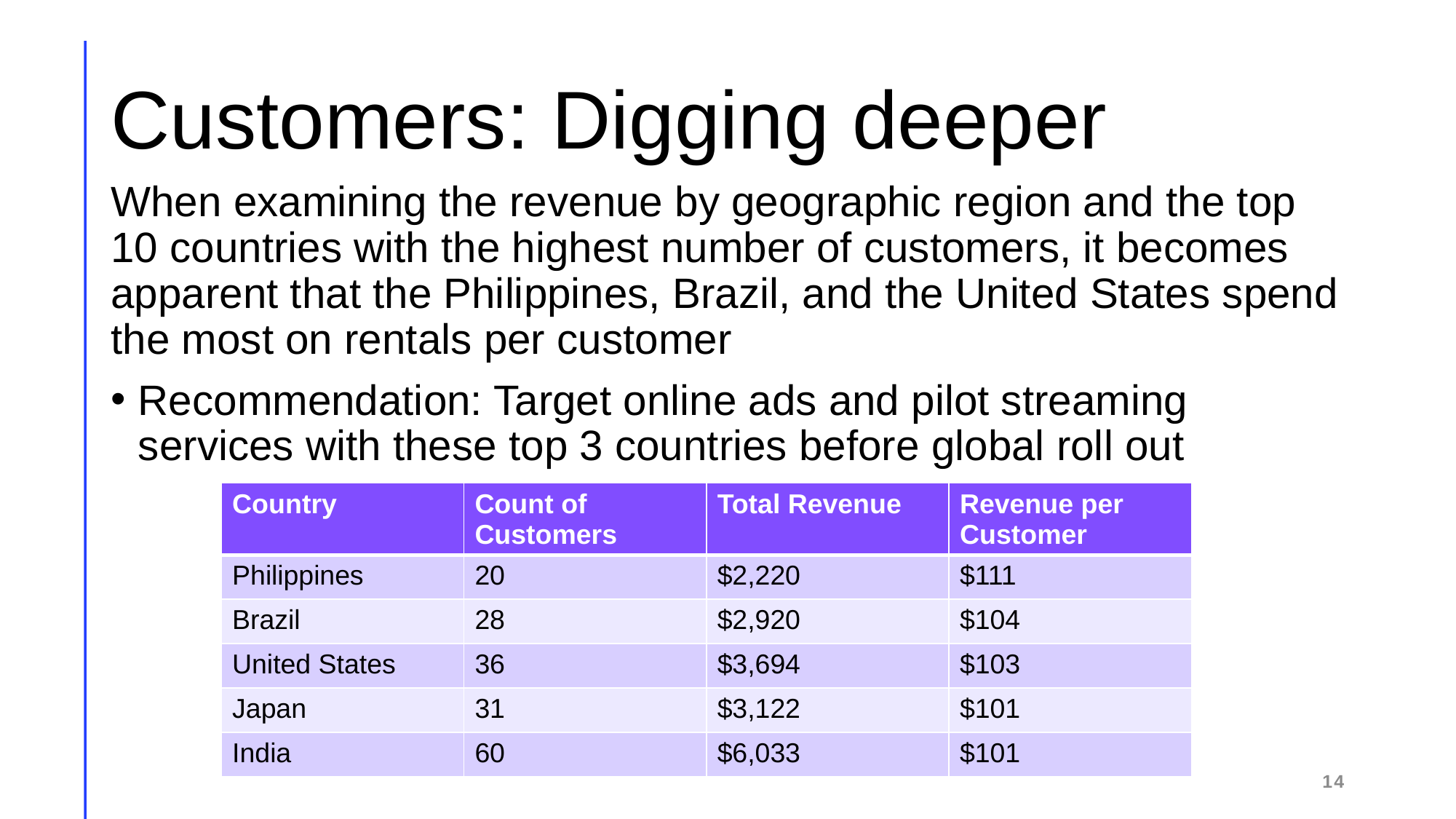

# Customers: Digging deeper
When examining the revenue by geographic region and the top 10 countries with the highest number of customers, it becomes apparent that the Philippines, Brazil, and the United States spend the most on rentals per customer
Recommendation: Target online ads and pilot streaming services with these top 3 countries before global roll out
| Country | Count of Customers | Total Revenue | Revenue per Customer |
| --- | --- | --- | --- |
| Philippines | 20 | $2,220 | $111 |
| Brazil | 28 | $2,920 | $104 |
| United States | 36 | $3,694 | $103 |
| Japan | 31 | $3,122 | $101 |
| India | 60 | $6,033 | $101 |
14